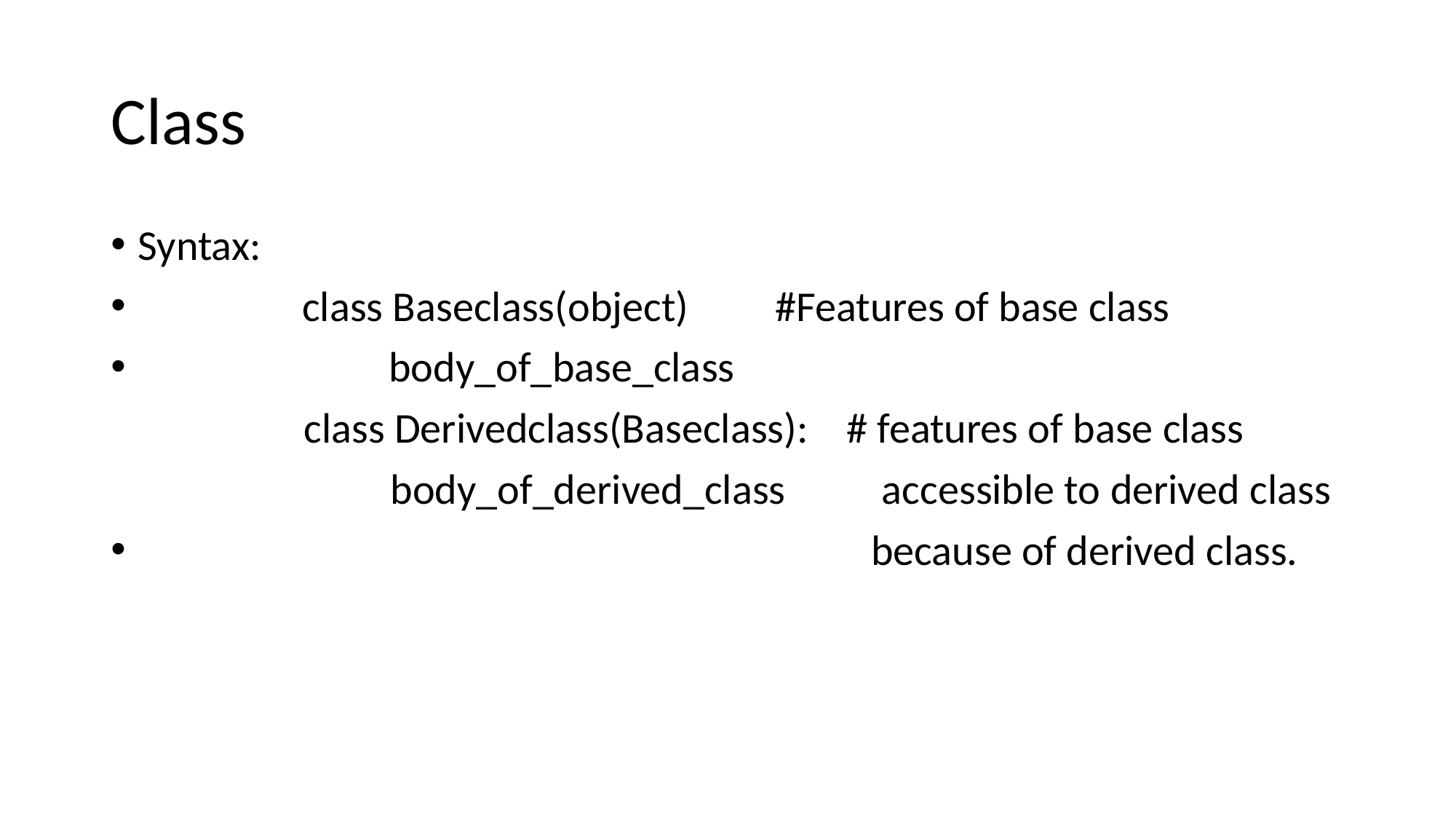

# Class
Syntax:
                 class Baseclass(object)         #Features of base class
                          body_of_base_class
                    class Derivedclass(Baseclass):    # features of base class
                             body_of_derived_class          accessible to derived class
                                                                            because of derived class.